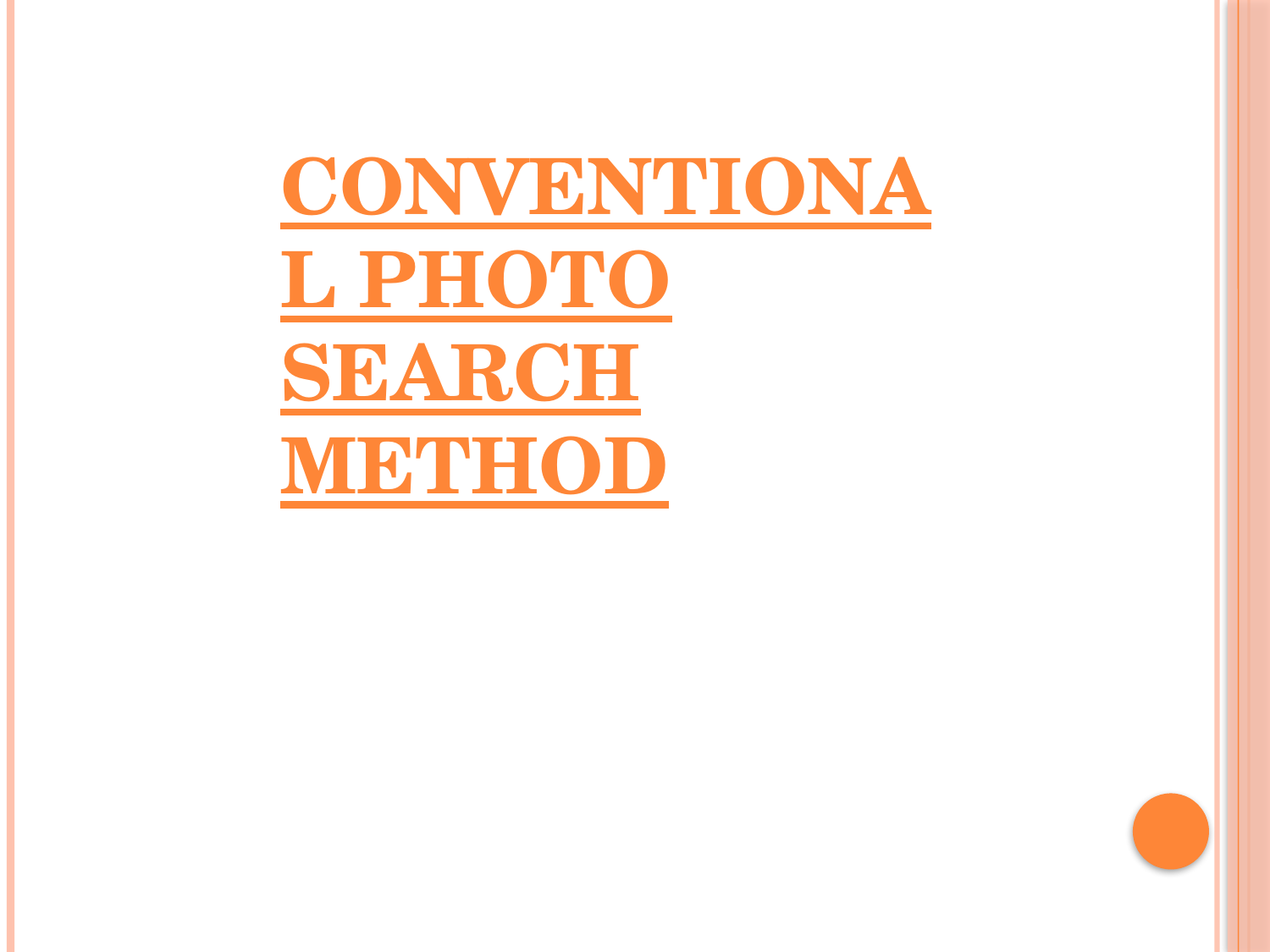

Add Images
# Conventional photo search method
Gallery
View Images
Search